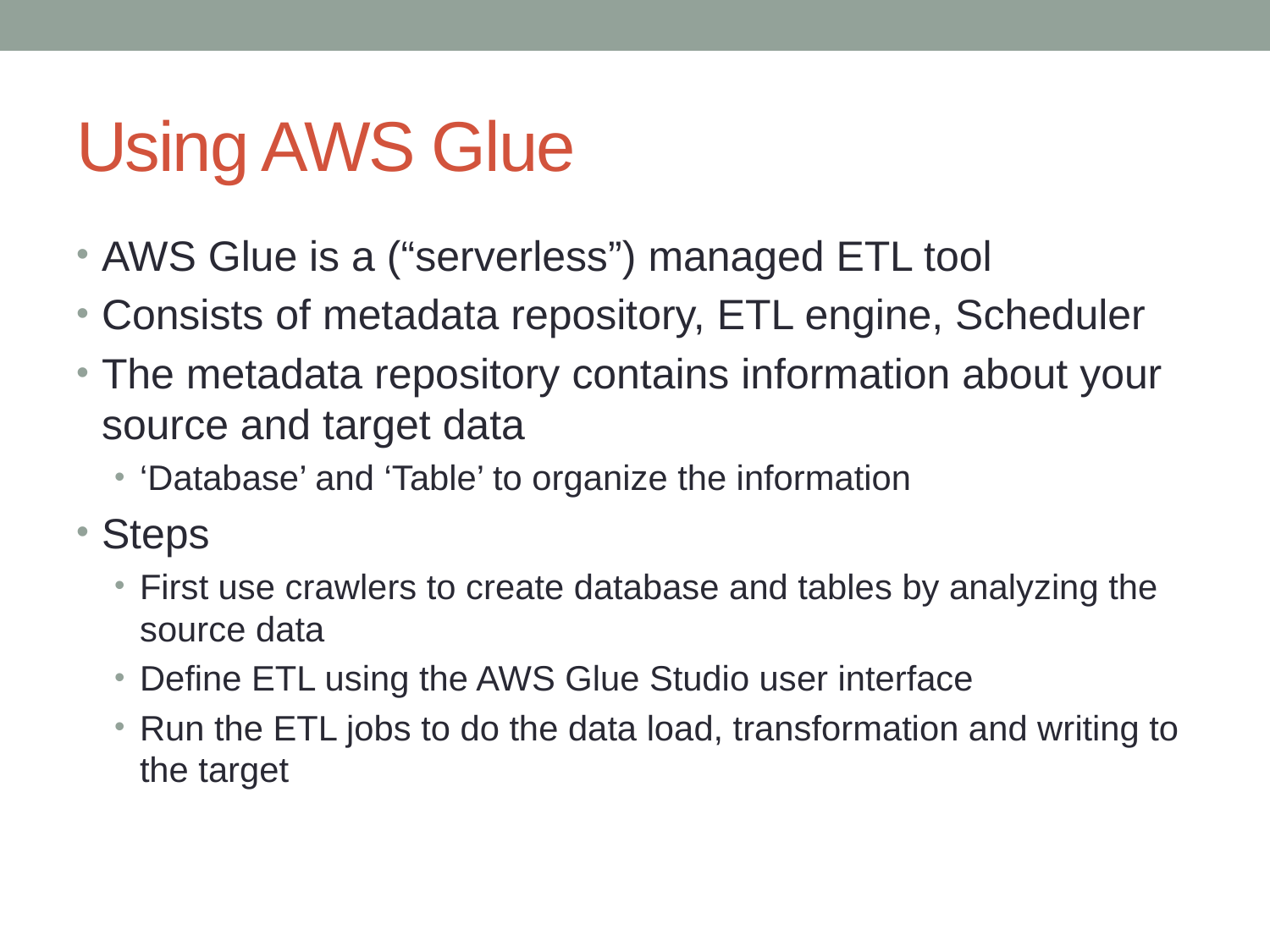

# Using AWS Glue
AWS Glue is a (“serverless”) managed ETL tool
Consists of metadata repository, ETL engine, Scheduler
The metadata repository contains information about your source and target data
‘Database’ and ‘Table’ to organize the information
Steps
First use crawlers to create database and tables by analyzing the source data
Define ETL using the AWS Glue Studio user interface
Run the ETL jobs to do the data load, transformation and writing to the target